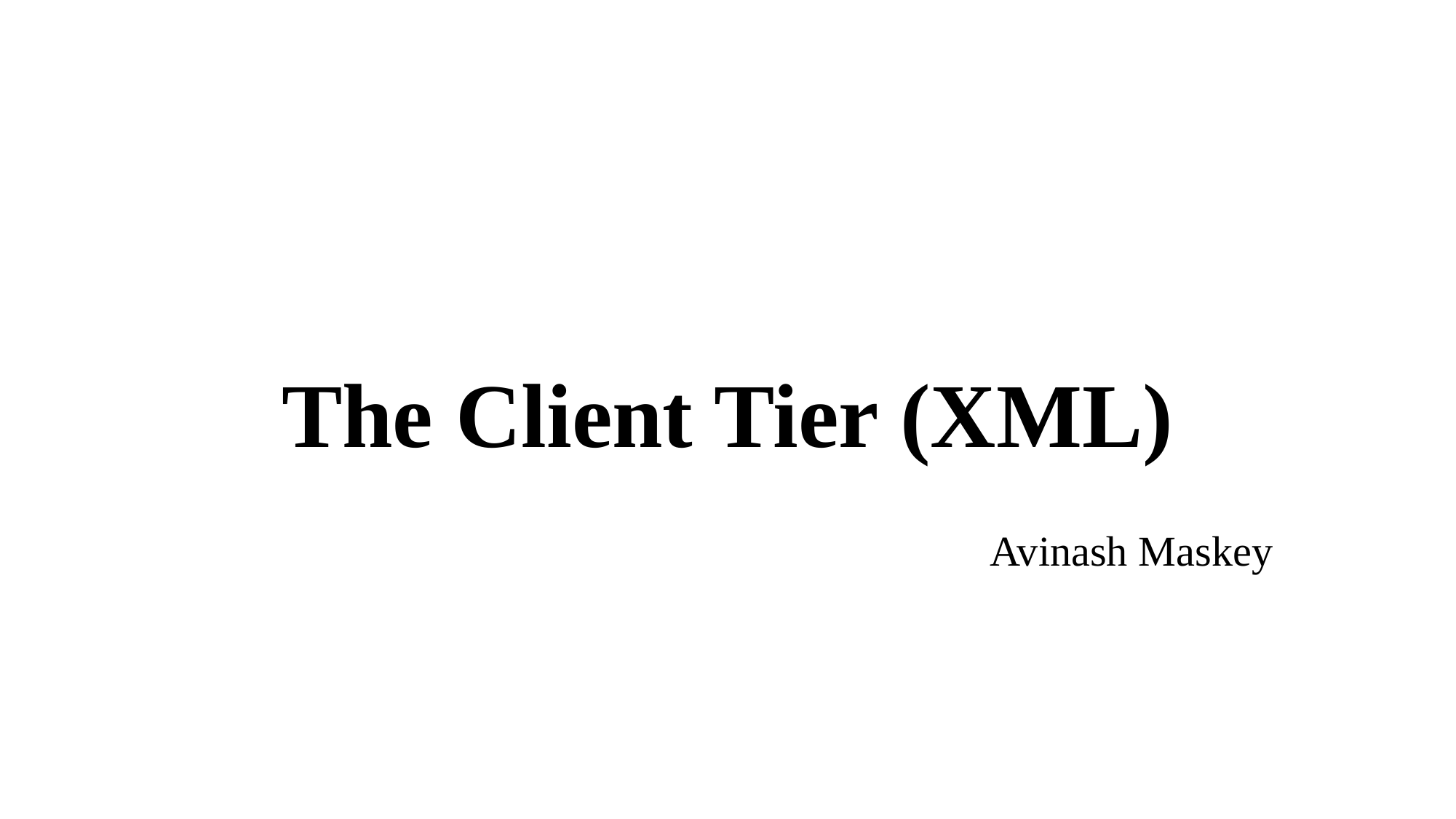

# The Client Tier (XML)
Avinash Maskey